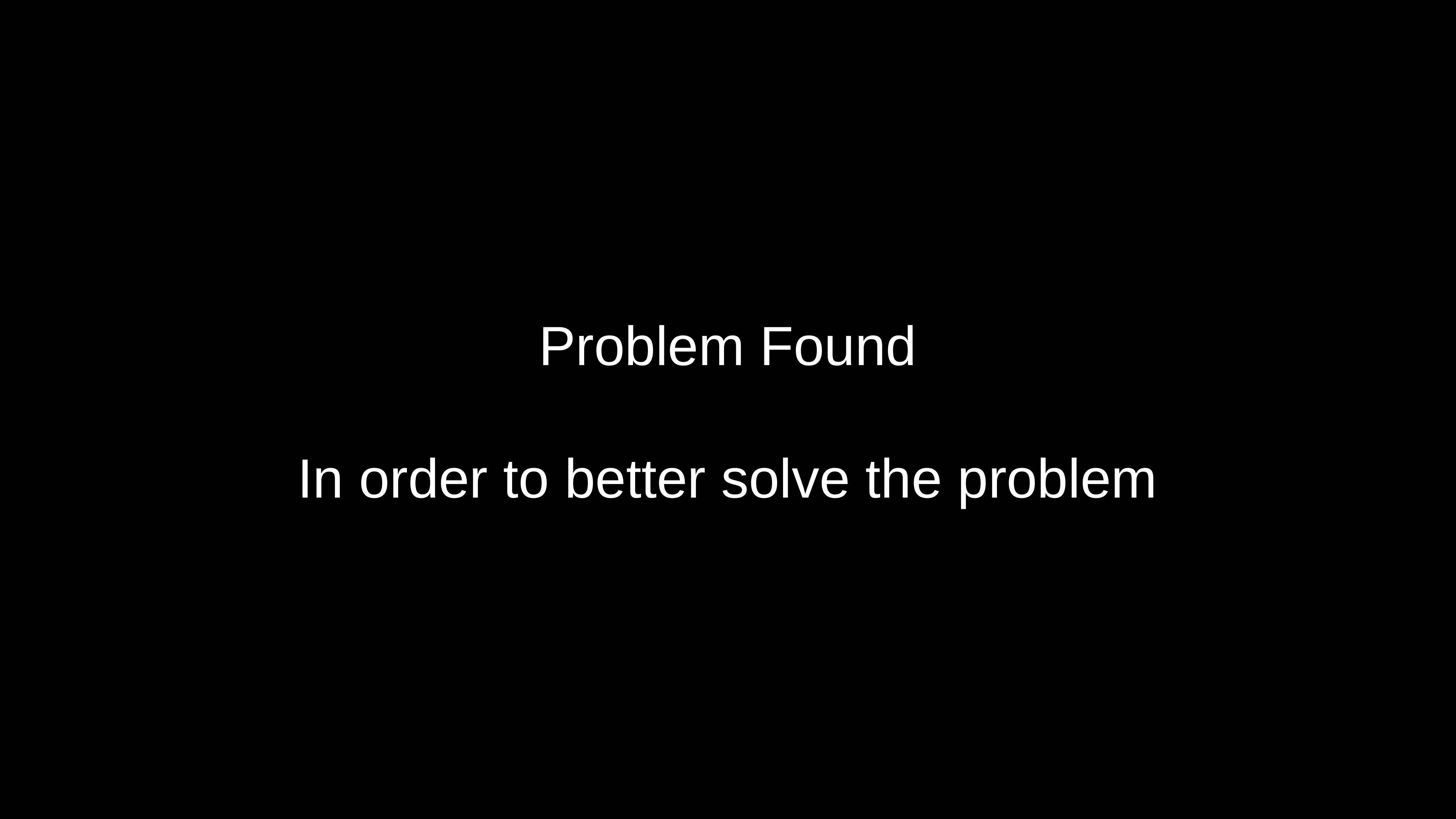

# Problem Found

In order to better solve the problem